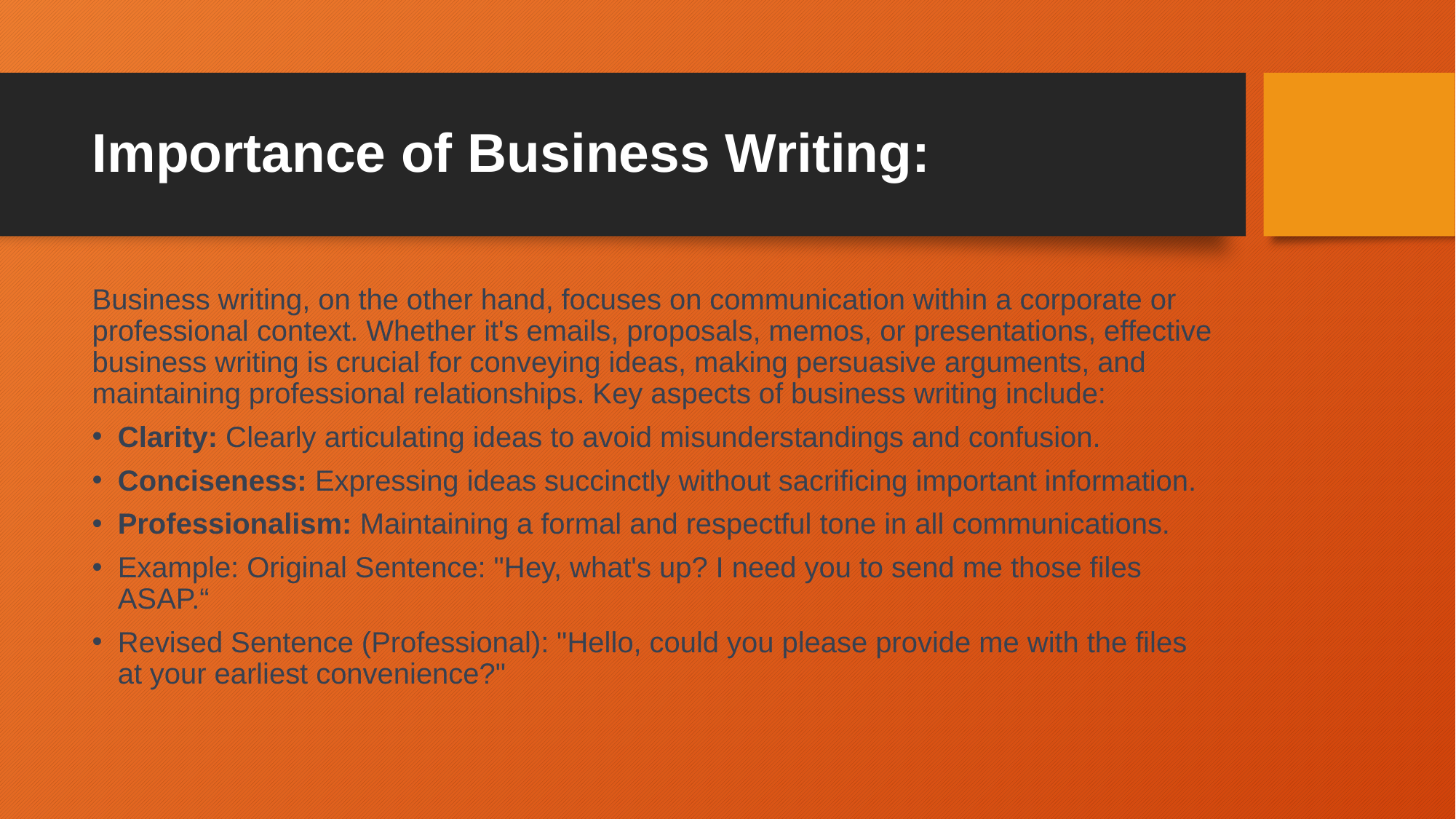

# Importance of Business Writing:
Business writing, on the other hand, focuses on communication within a corporate or professional context. Whether it's emails, proposals, memos, or presentations, effective business writing is crucial for conveying ideas, making persuasive arguments, and maintaining professional relationships. Key aspects of business writing include:
Clarity: Clearly articulating ideas to avoid misunderstandings and confusion.
Conciseness: Expressing ideas succinctly without sacrificing important information.
Professionalism: Maintaining a formal and respectful tone in all communications.
Example: Original Sentence: "Hey, what's up? I need you to send me those files ASAP.“
Revised Sentence (Professional): "Hello, could you please provide me with the files at your earliest convenience?"